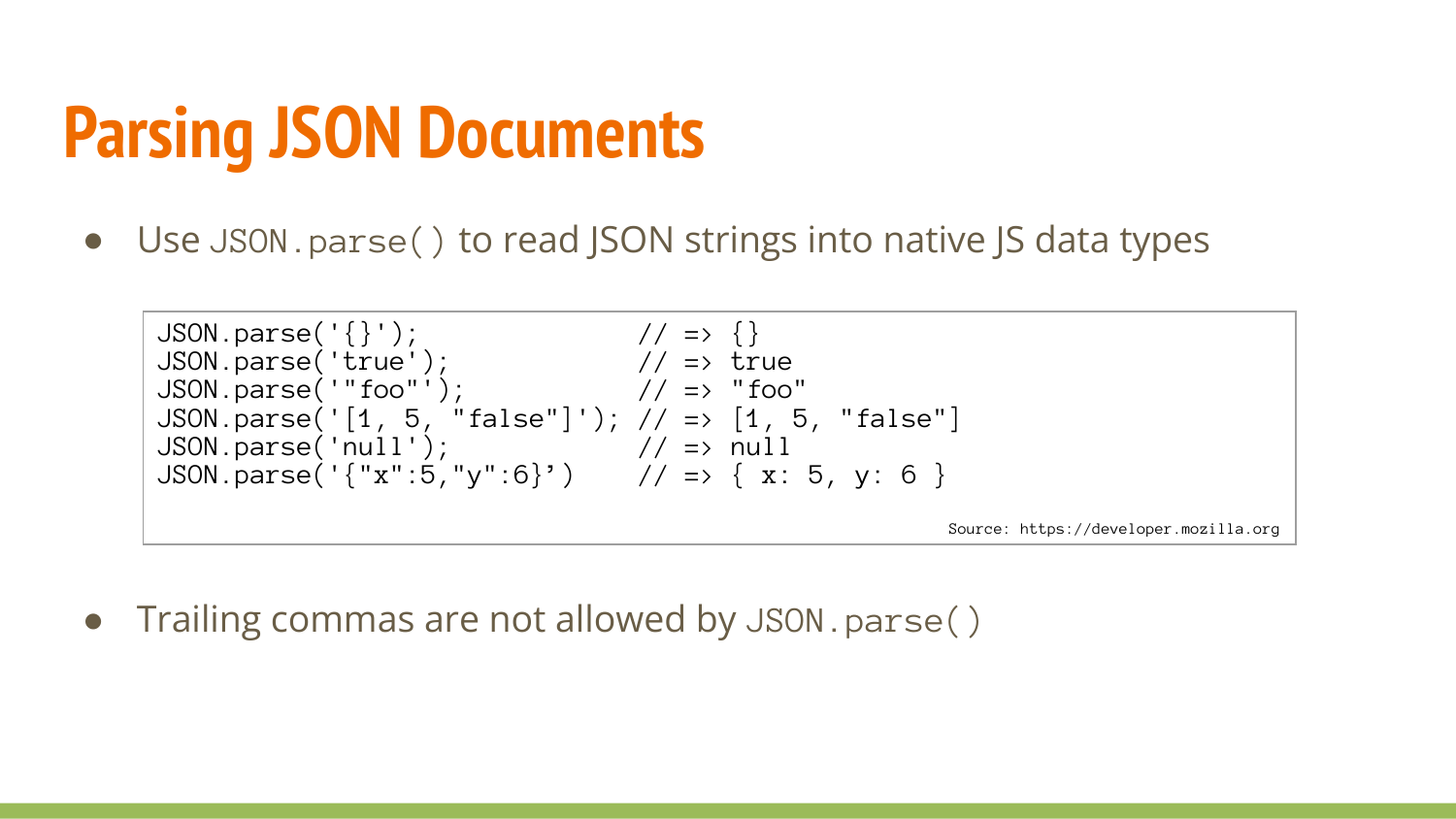

Parsing JSON Documents
Use JSON.parse() to read JSON strings into native JS data types

Trailing commas are not allowed by JSON.parse()
| JSON.parse('{}'); // => {} JSON.parse('true'); // => true JSON.parse('"foo"'); // => "foo" JSON.parse('[1, 5, "false"]'); // => [1, 5, "false"] JSON.parse('null'); // => null JSON.parse('{"x":5,"y":6}’) // => { x: 5, y: 6 } Source: https://developer.mozilla.org |
| --- |